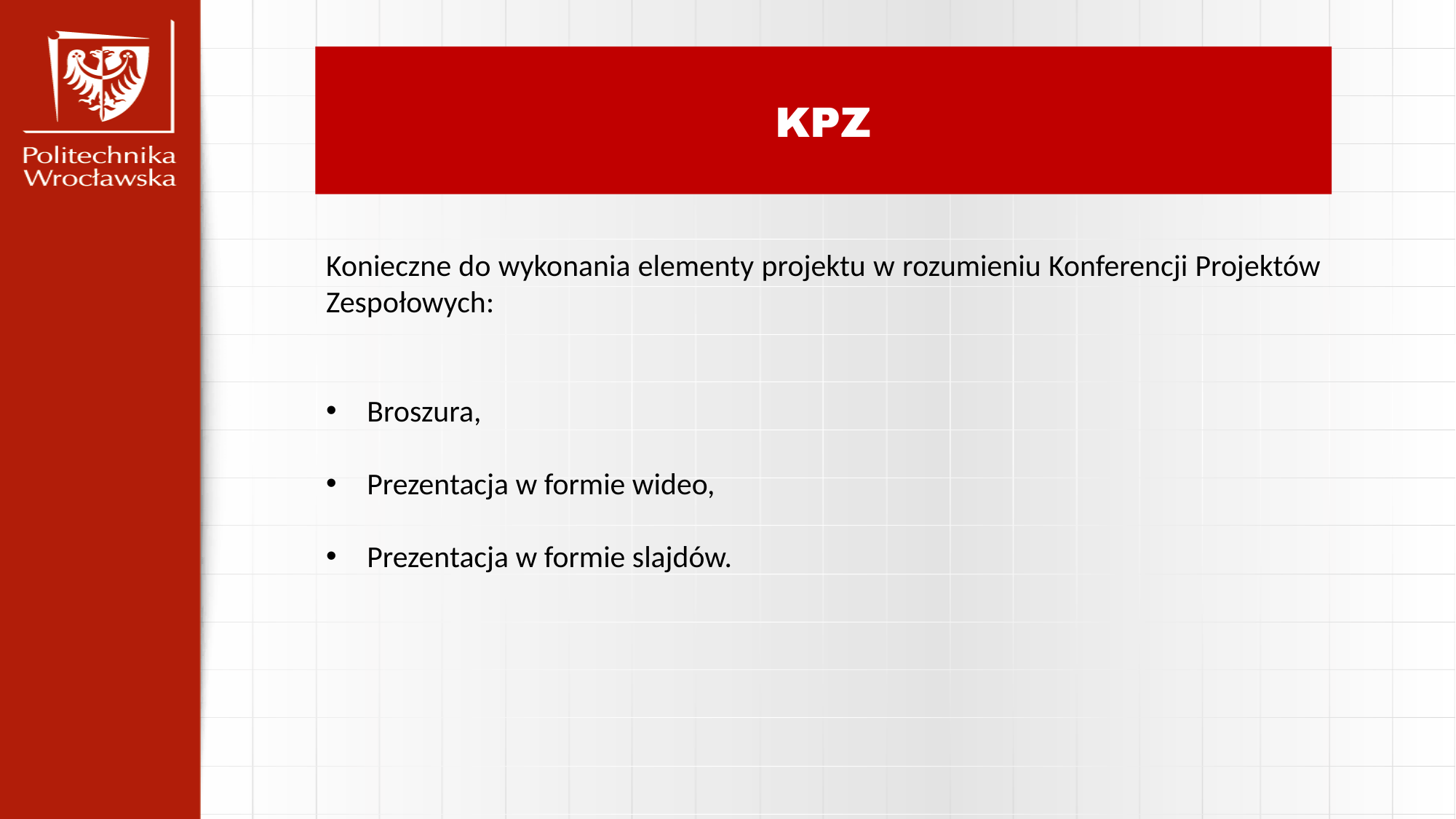

KPZ
Konieczne do wykonania elementy projektu w rozumieniu Konferencji Projektów Zespołowych:

Broszura,
Prezentacja w formie wideo,
Prezentacja w formie slajdów.